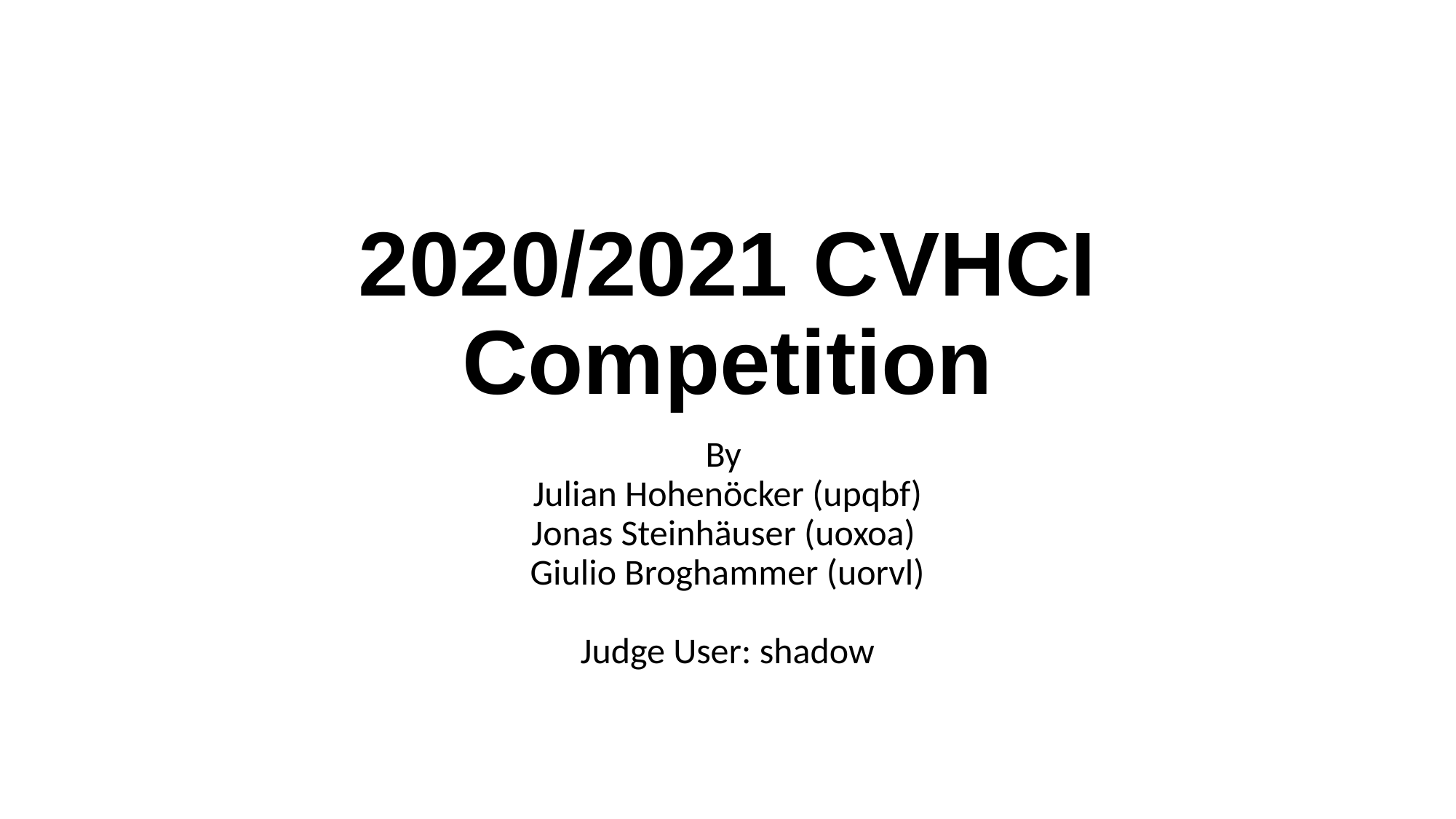

# 2020/2021 CVHCI Competition
By
Julian Hohenöcker (upqbf)
Jonas Steinhäuser (uoxoa)
Giulio Broghammer (uorvl)
Judge User: shadow